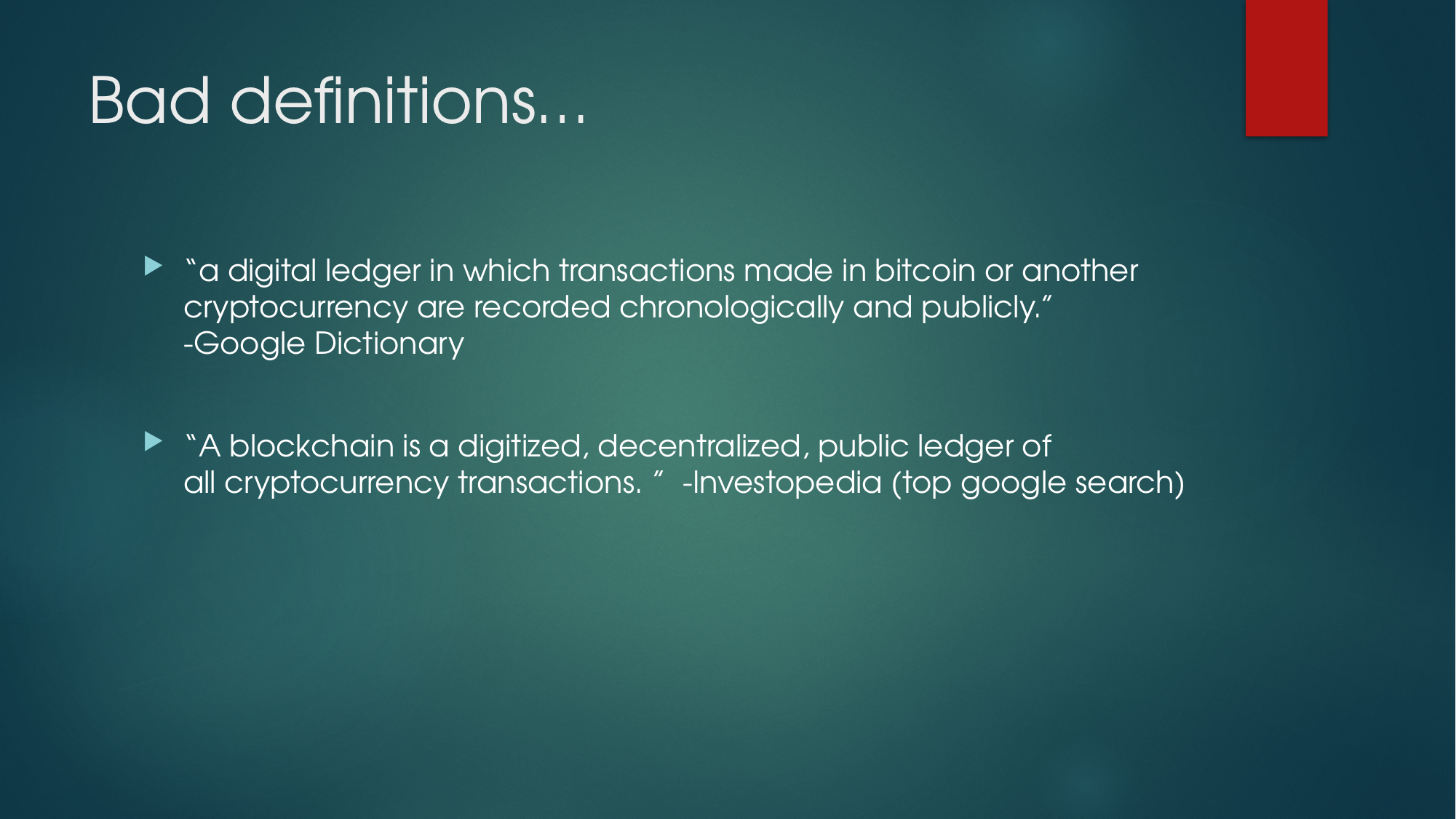

# Bad definitions…
“a digital ledger in which transactions made in bitcoin or another cryptocurrency are recorded chronologically and publicly.”               -Google Dictionary

“A blockchain is a digitized, decentralized, public ledger of all cryptocurrency transactions. ”  -Investopedia (top google search)